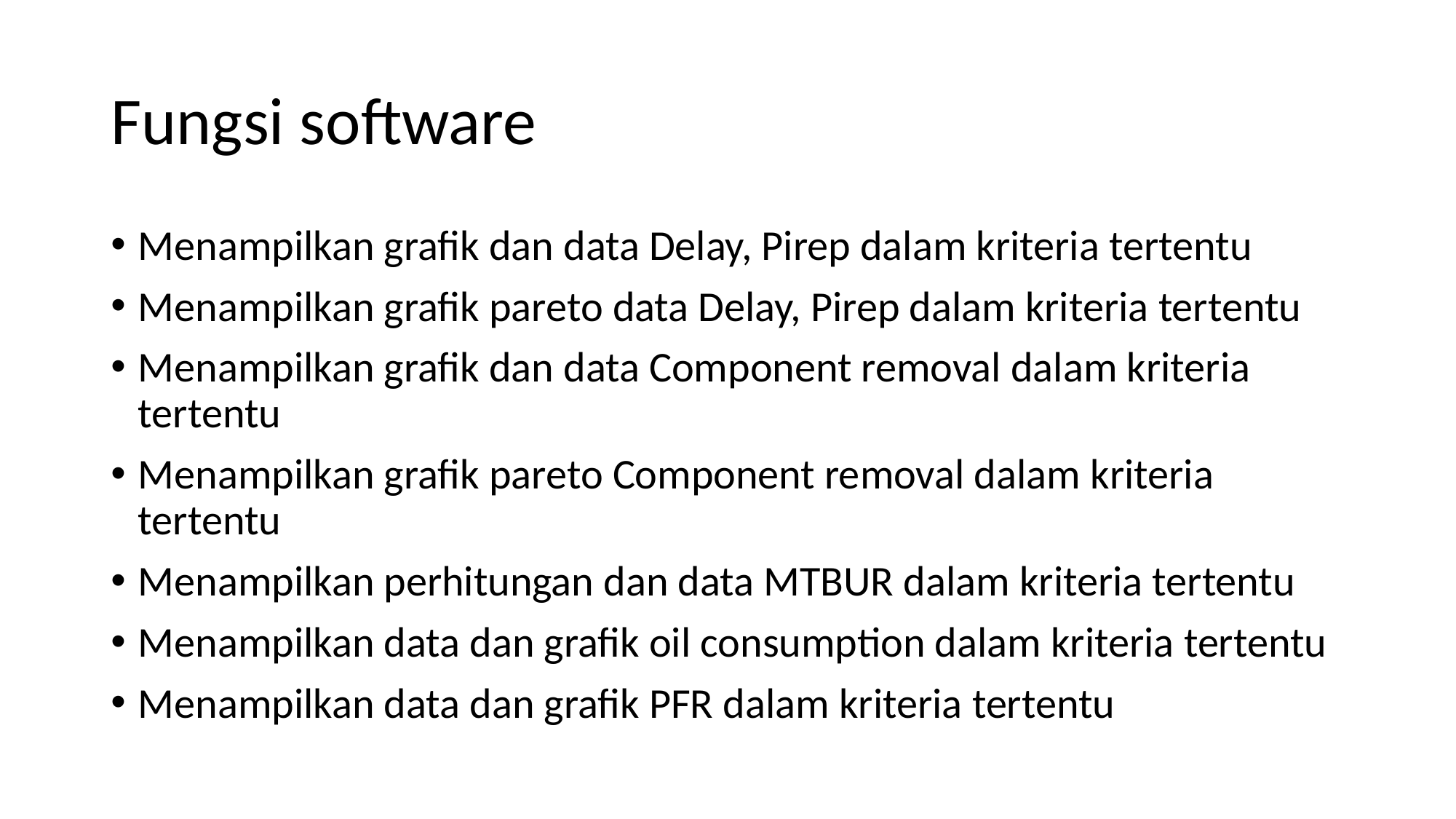

# Fungsi software
Menampilkan grafik dan data Delay, Pirep dalam kriteria tertentu
Menampilkan grafik pareto data Delay, Pirep dalam kriteria tertentu
Menampilkan grafik dan data Component removal dalam kriteria tertentu
Menampilkan grafik pareto Component removal dalam kriteria tertentu
Menampilkan perhitungan dan data MTBUR dalam kriteria tertentu
Menampilkan data dan grafik oil consumption dalam kriteria tertentu
Menampilkan data dan grafik PFR dalam kriteria tertentu